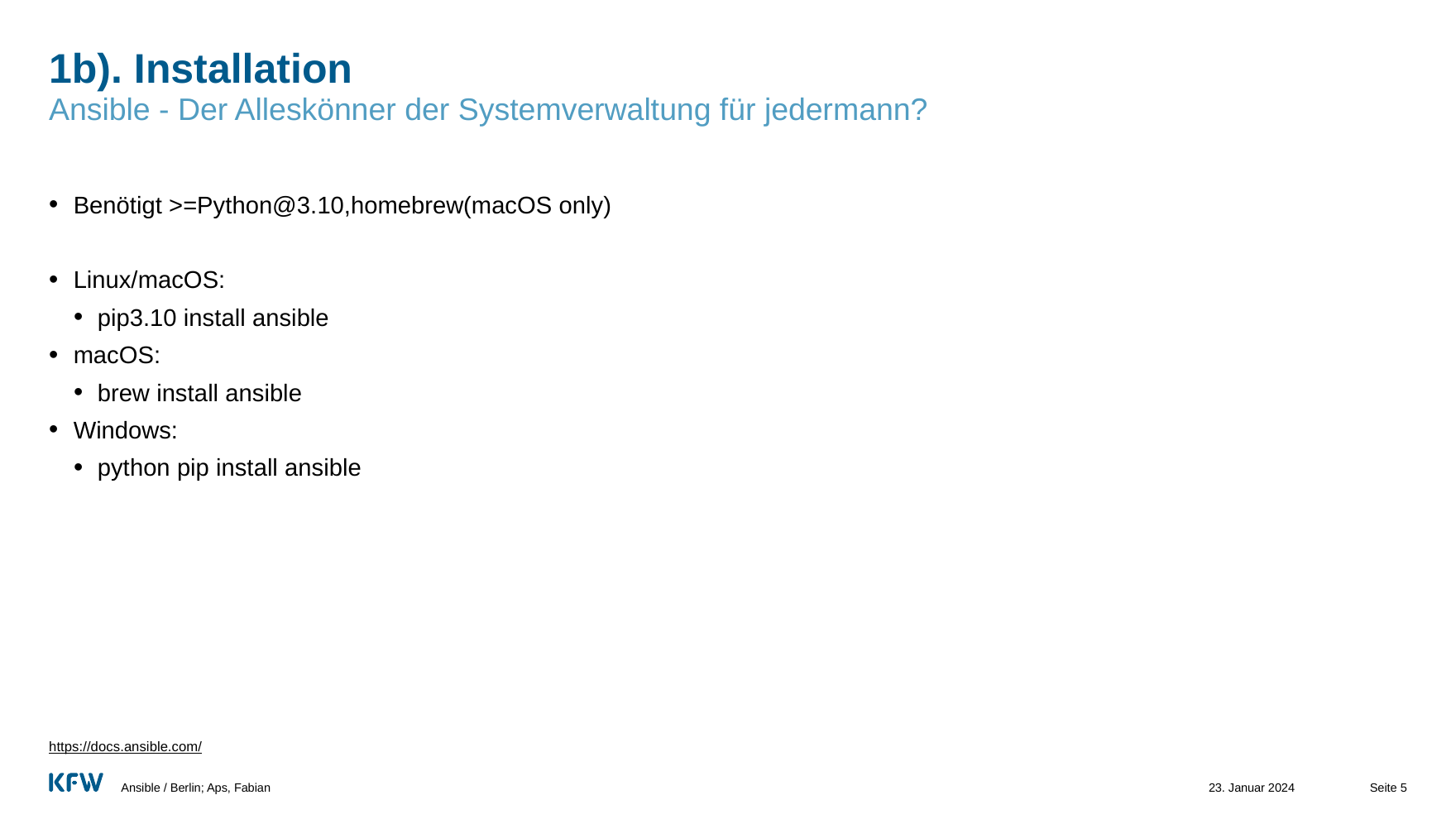

# 1b). Installation
Ansible - Der Alleskönner der Systemverwaltung für jedermann?
Benötigt >=Python@3.10,homebrew(macOS only)

Linux/macOS:
pip3.10 install ansible
macOS:
brew install ansible
Windows:
python pip install ansible
https://docs.ansible.com/
Ansible / Berlin; Aps, Fabian
23. Januar 2024
Seite 5